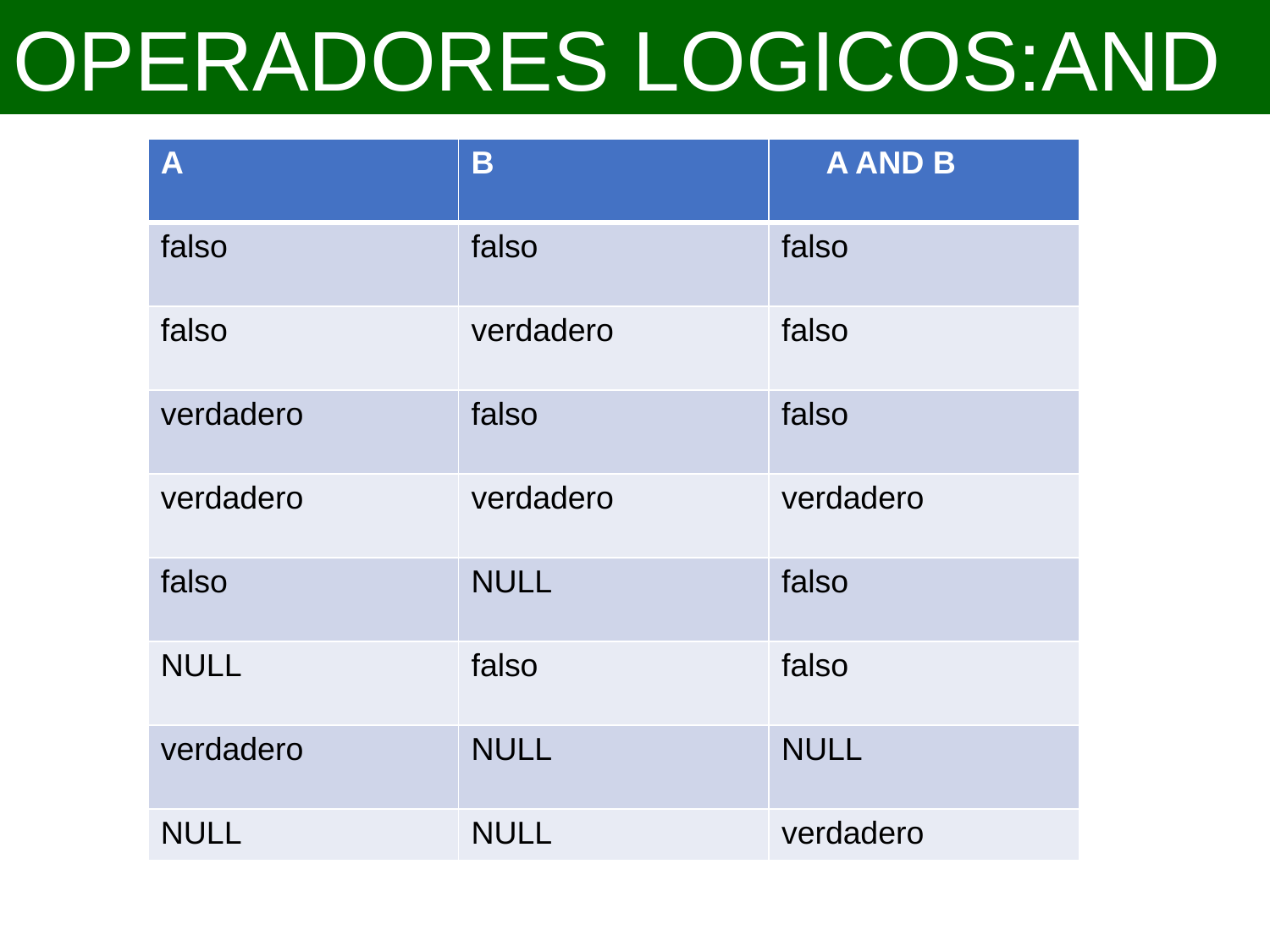

# OPERADORES LOGICOS:AND
| A | B | A AND B |
| --- | --- | --- |
| falso | falso | falso |
| falso | verdadero | falso |
| verdadero | falso | falso |
| verdadero | verdadero | verdadero |
| falso | NULL | falso |
| NULL | falso | falso |
| verdadero | NULL | NULL |
| NULL | NULL | verdadero |